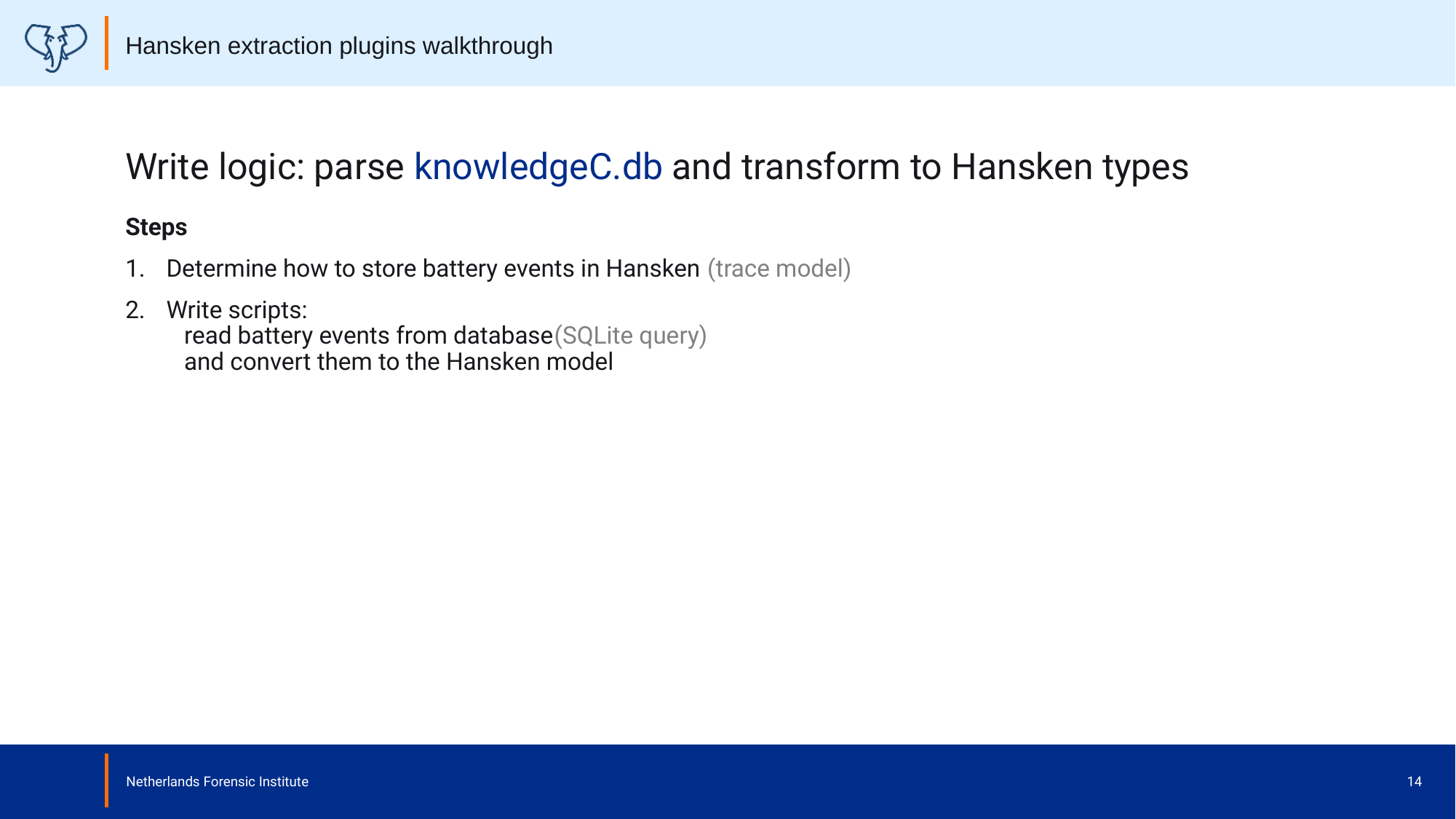

Hansken extraction plugins walkthrough
# Write logic: parse knowledgeC.db and transform to Hansken types
Steps
Determine how to store battery events in Hansken (trace model)
Write scripts:
   read battery events from database(SQLite query)
   and convert them to the Hansken model

Netherlands Forensic Institute
14